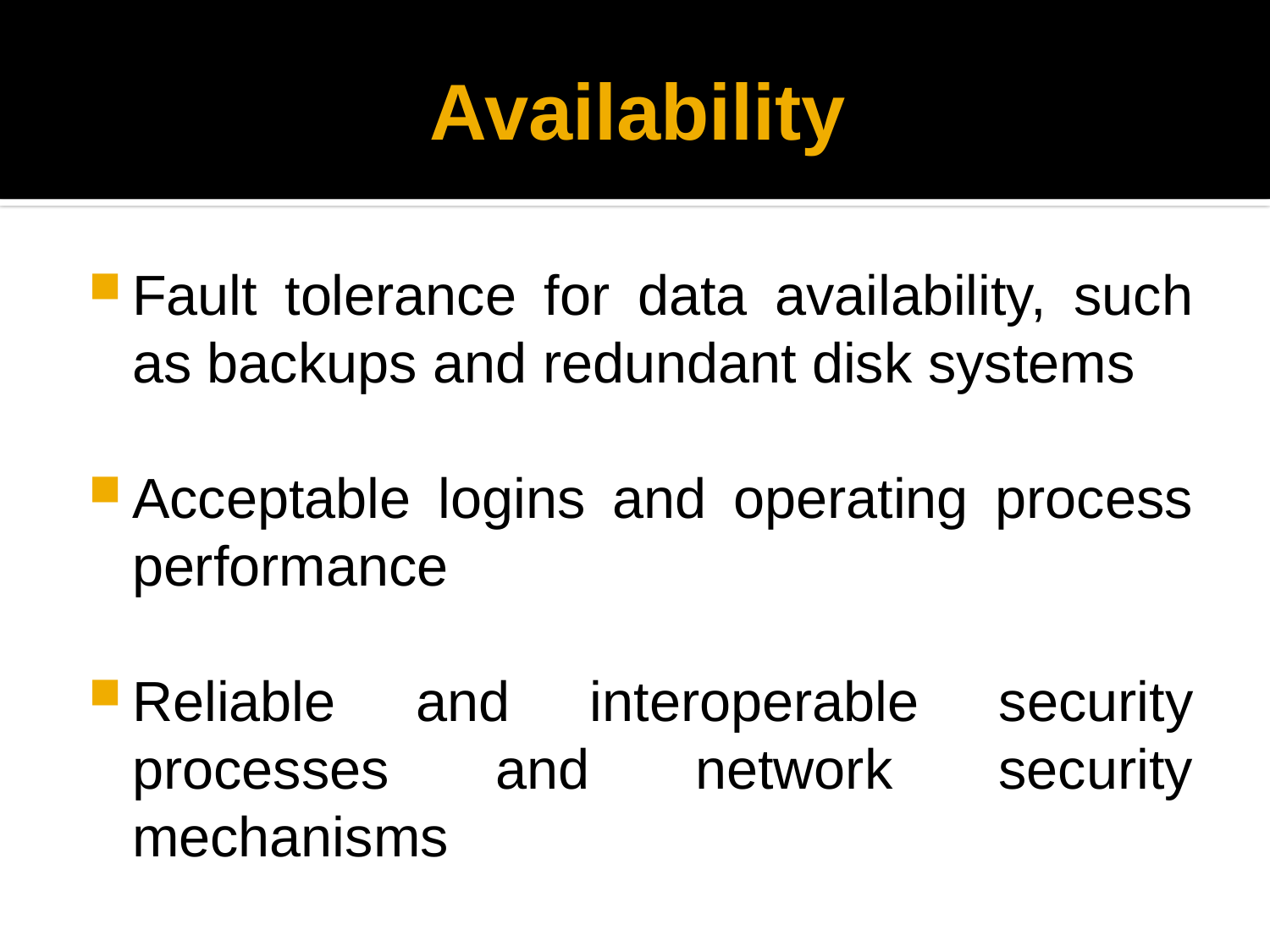

# Availability
Fault tolerance for data availability, such as backups and redundant disk systems

Acceptable logins and operating process performance

Reliable and interoperable security processes and network security mechanisms